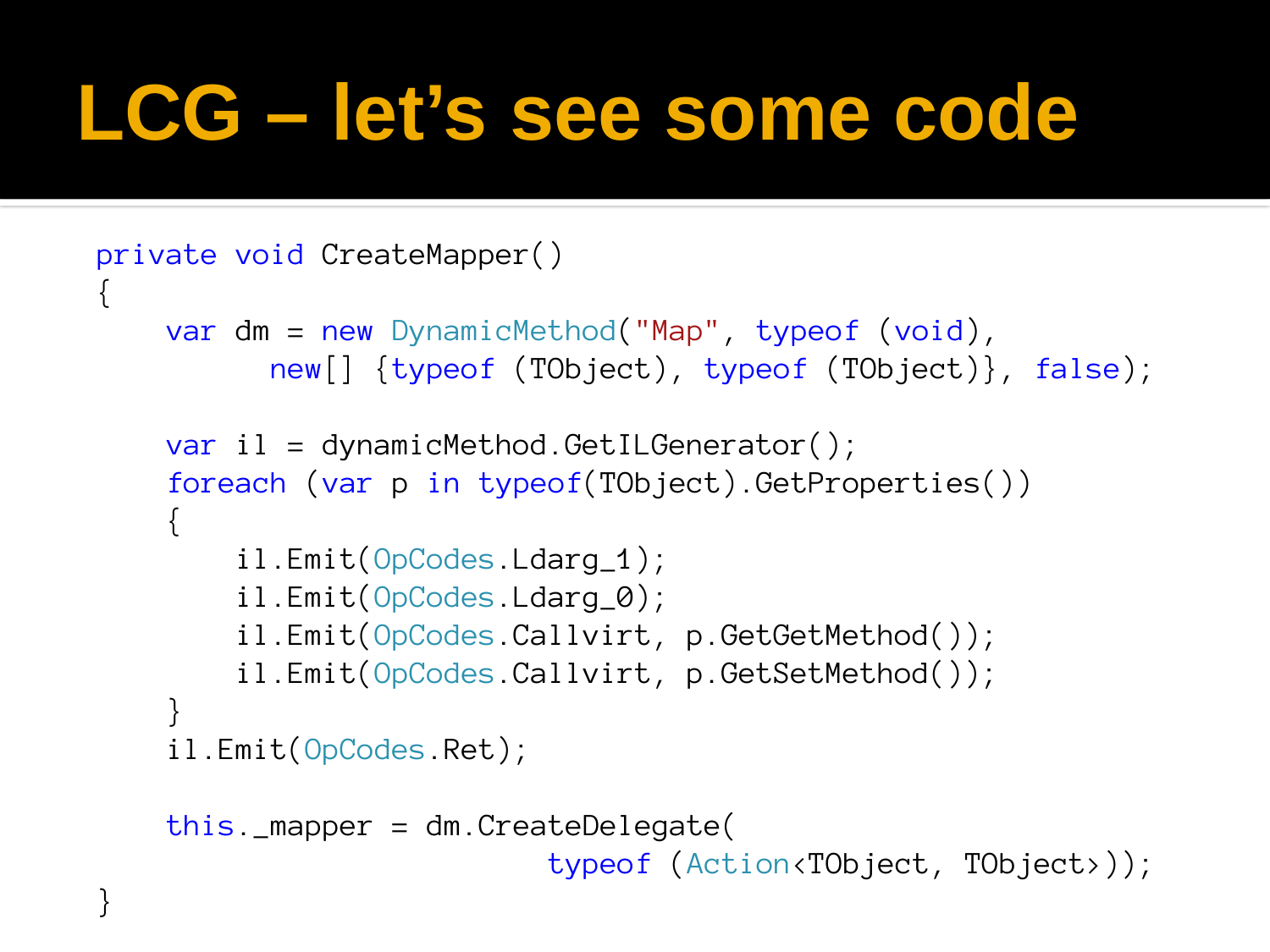

# LCG – let’s see some code
private void CreateMapper()
{
    var dm = new DynamicMethod("Map", typeof (void),
          new[] {typeof (TObject), typeof (TObject)}, false);

    var il = dynamicMethod.GetILGenerator();
    foreach (var p in typeof(TObject).GetProperties())
    {
        il.Emit(OpCodes.Ldarg_1);
        il.Emit(OpCodes.Ldarg_0);
        il.Emit(OpCodes.Callvirt, p.GetGetMethod());
        il.Emit(OpCodes.Callvirt, p.GetSetMethod());
    }
    il.Emit(OpCodes.Ret);

    this._mapper = dm.CreateDelegate(
                          typeof (Action<TObject, TObject>));
}